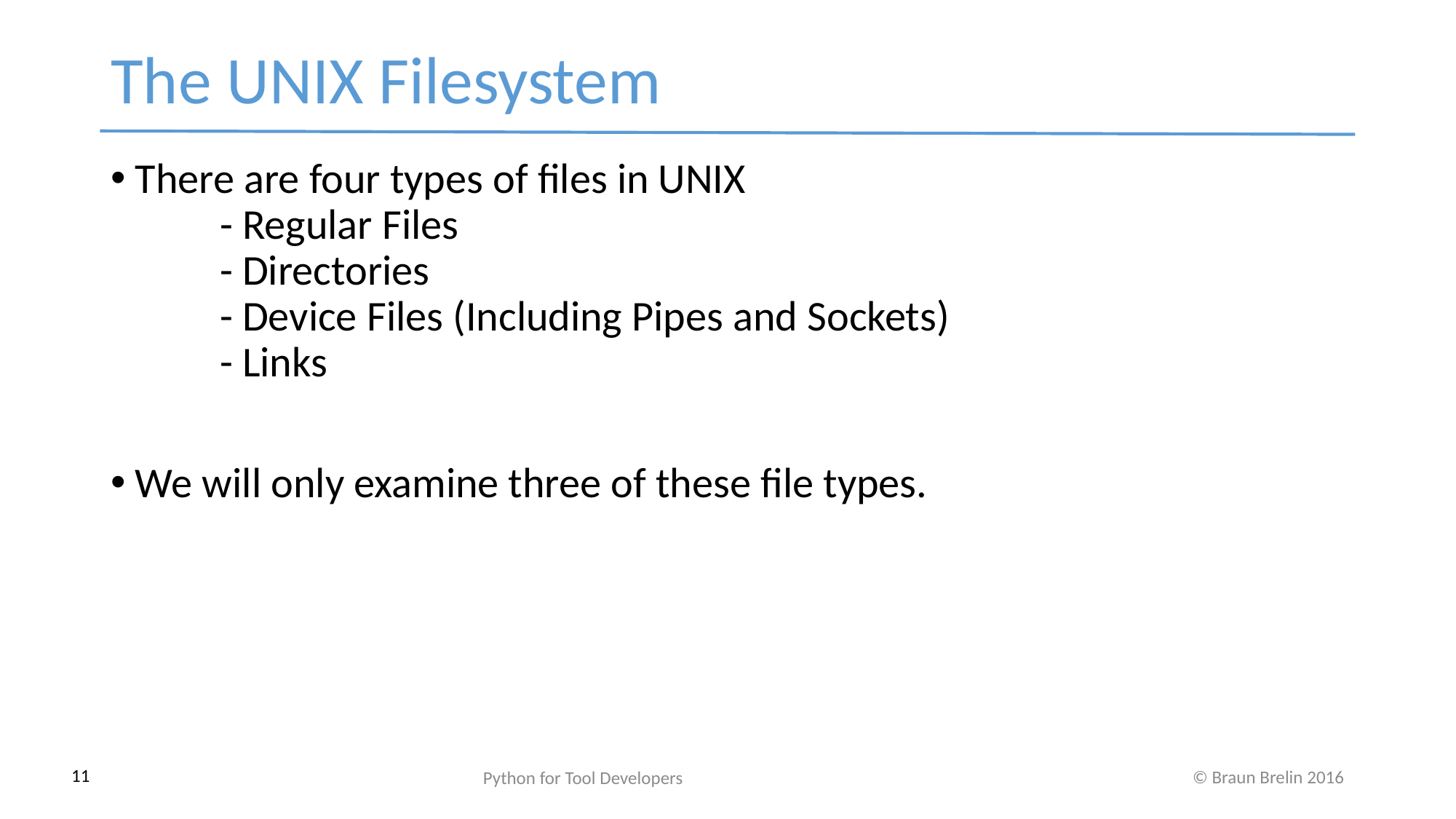

The UNIX Filesystem
 There are four types of files in UNIX
	- Regular Files
	- Directories
	- Device Files (Including Pipes and Sockets)
	- Links

 We will only examine three of these file types.

Python for Tool Developers
11